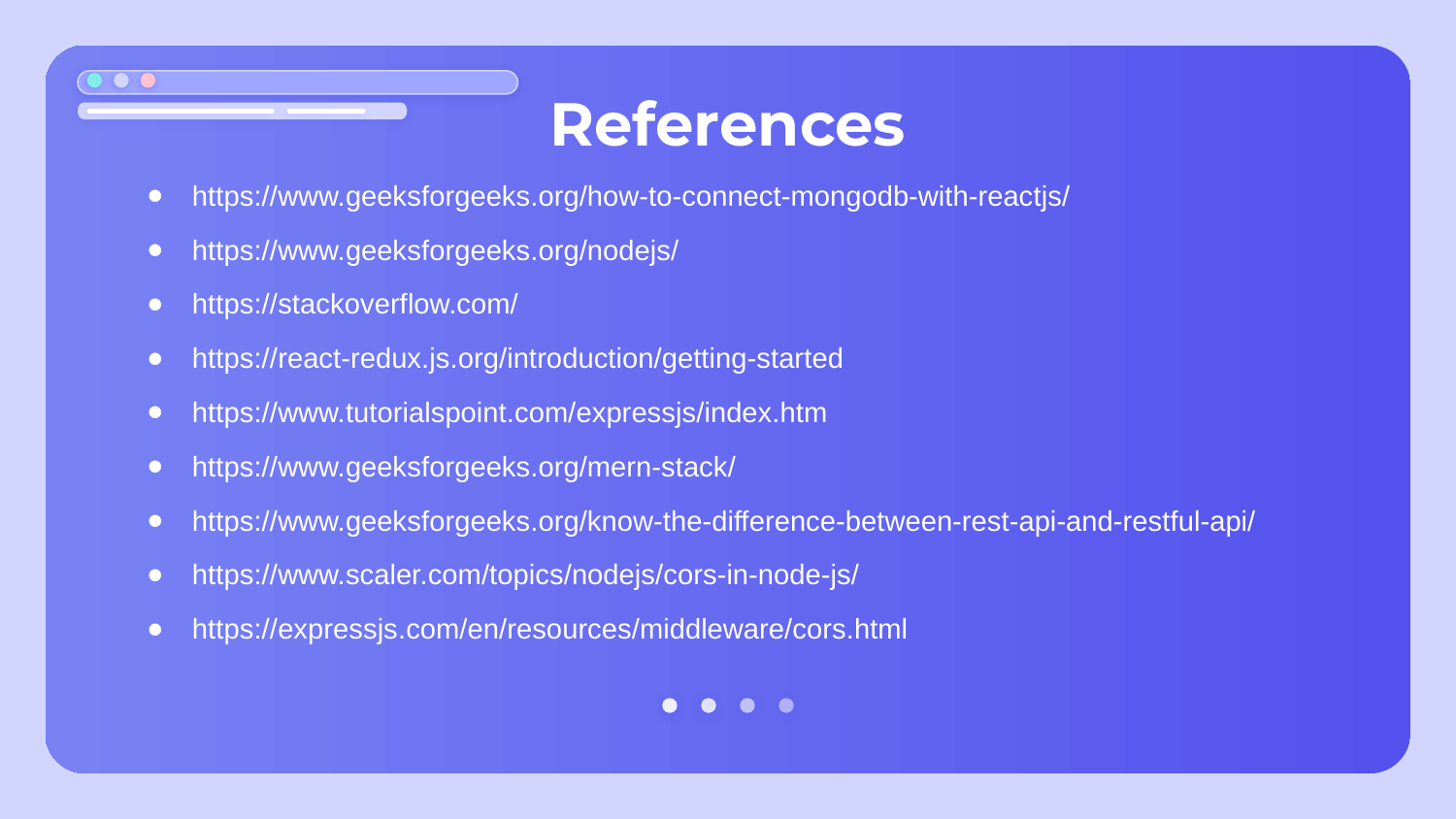

# References

https://www.geeksforgeeks.org/how-to-connect-mongodb-with-reactjs/
https://www.geeksforgeeks.org/nodejs/
https://stackoverflow.com/
https://react-redux.js.org/introduction/getting-started
https://www.tutorialspoint.com/expressjs/index.htm
https://www.geeksforgeeks.org/mern-stack/
https://www.geeksforgeeks.org/know-the-difference-between-rest-api-and-restful-api/
https://www.scaler.com/topics/nodejs/cors-in-node-js/
https://expressjs.com/en/resources/middleware/cors.html